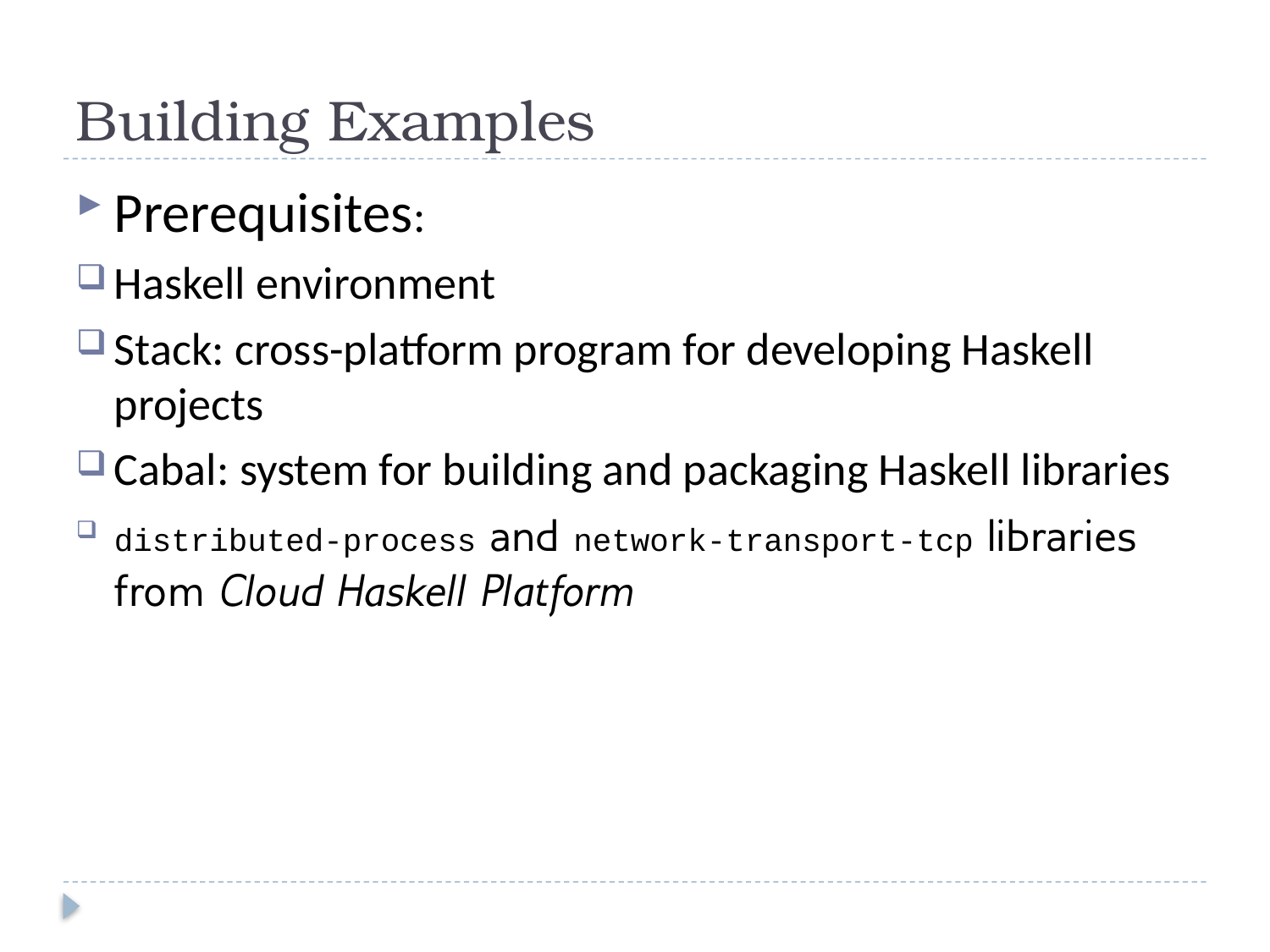

# Building Examples
Prerequisites:
Haskell environment
Stack: cross-platform program for developing Haskell projects
Cabal: system for building and packaging Haskell libraries
distributed-process and network-transport-tcp libraries from Cloud Haskell Platform